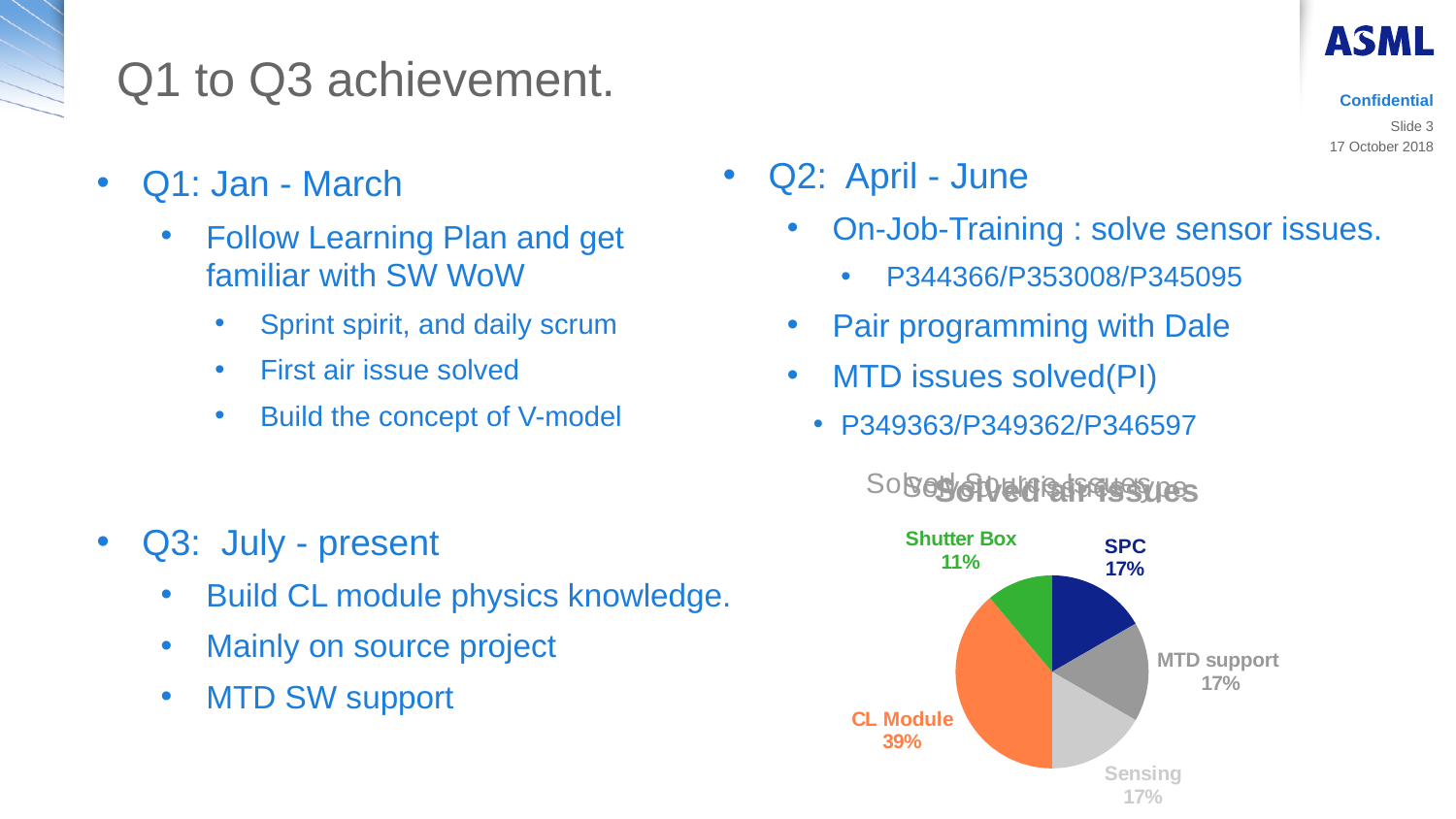

# Q1 to Q3 achievement.
Confidential
Slide 3
17 October 2018
Q2:  April - June
On-Job-Training : solve sensor issues.
P344366/P353008/P345095
Pair programming with Dale
MTD issues solved(PI)
P349363/P349362/P346597

Q1: Jan - March
Follow Learning Plan and get familiar with SW WoW
Sprint spirit, and daily scrum
First air issue solved
Build the concept of V-model

[unsupported chart]

[unsupported chart]

[unsupported chart]

Q3:  July - present
Build CL module physics knowledge.
Mainly on source project
MTD SW support